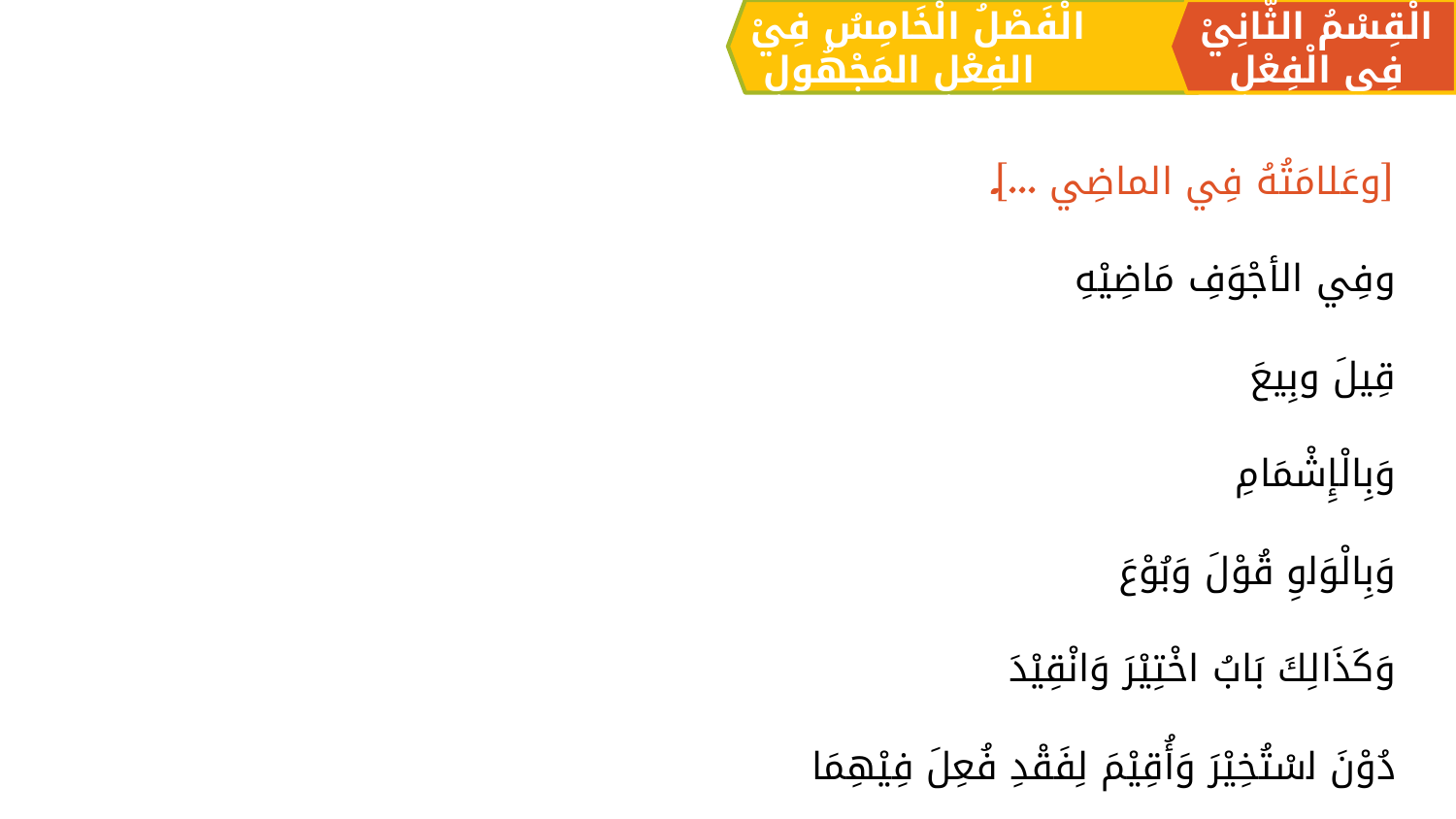

الْقِسْمُ الثَّانِيْ فِي الْفِعْلِ
الْفَصْلُ الْخَامِسُ فِيْ الفِعْلِ المَجْهُولِ
[وعَلامَتُهُ فِي الماضِي ...]
وفِي الأجْوَفِ مَاضِيْهِ
	قِيلَ وبِيعَ
	وَبِالْإِشْمَامِ
	وَبِالْوَاوِ قُوْلَ وَبُوْعَ
وَكَذَالِكَ بَابُ اخْتِيْرَ وَانْقِيْدَ
دُوْنَ اسْتُخِيْرَ وَأُقِيْمَ لِفَقْدِ فُعِلَ فِيْهِمَا